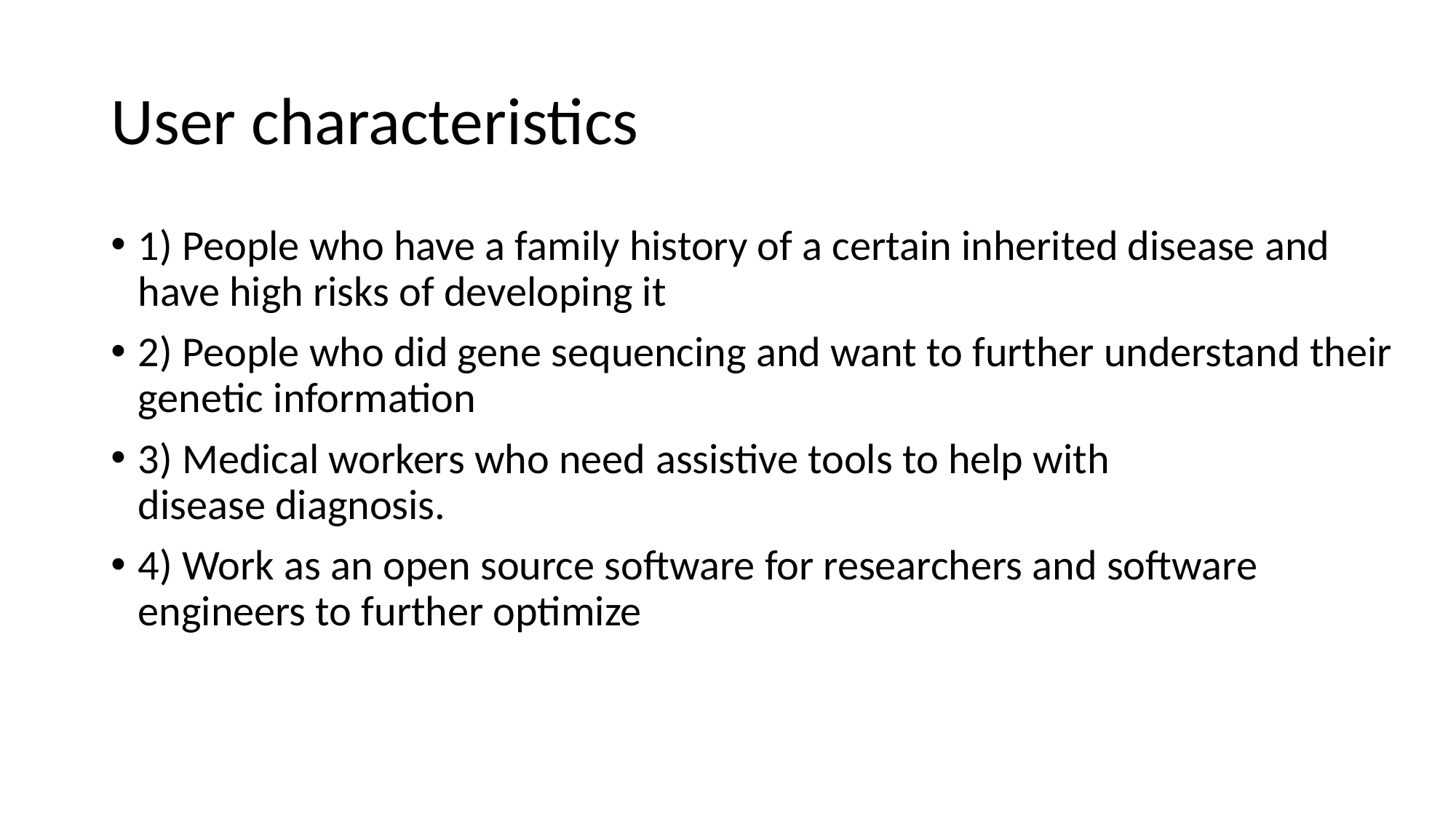

# User characteristics
1) People who have a family history of a certain inherited disease and have high risks of developing it
2) People who did gene sequencing and want to further understand their genetic information
3) Medical workers who need assistive tools to help with disease diagnosis.
4) Work as an open source software for researchers and software engineers to further optimize